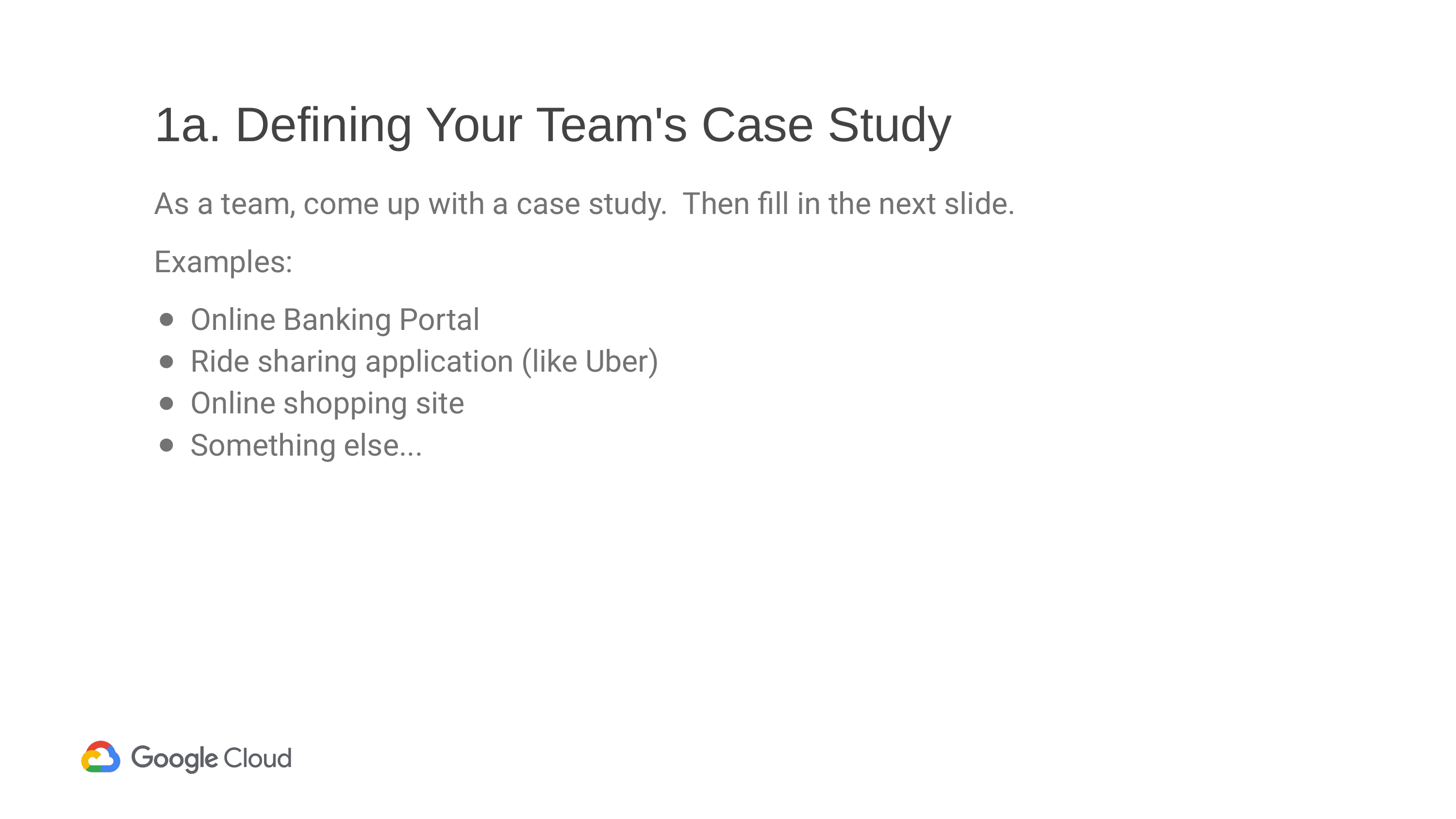

# 1a. Defining Your Team's Case Study
As a team, come up with a case study.  Then fill in the next slide.
Examples:
Online Banking Portal
Ride sharing application (like Uber)
Online shopping site
Something else...